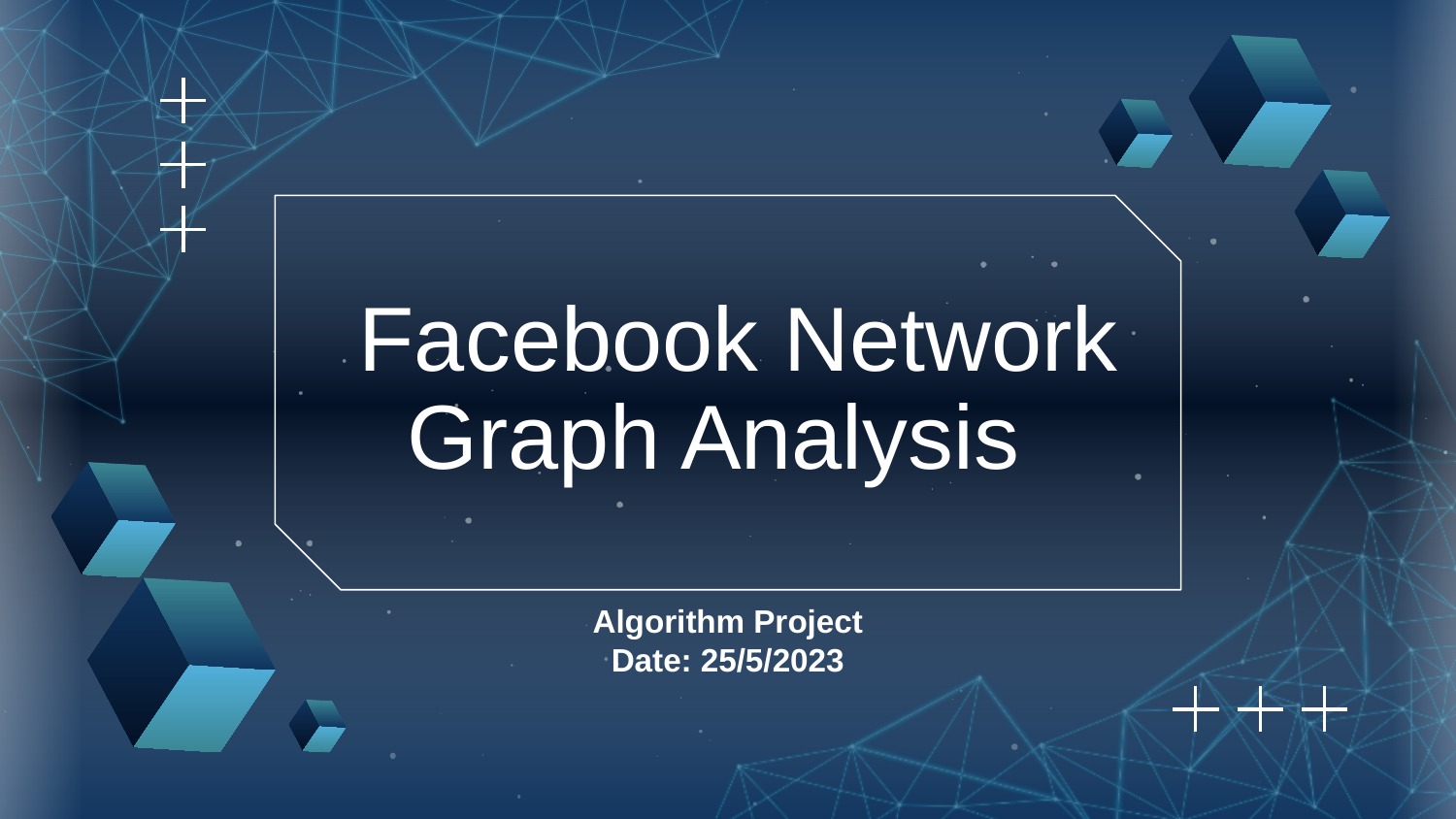

# Facebook Network Graph Analysis

Algorithm Project
Date: 25/5/2023